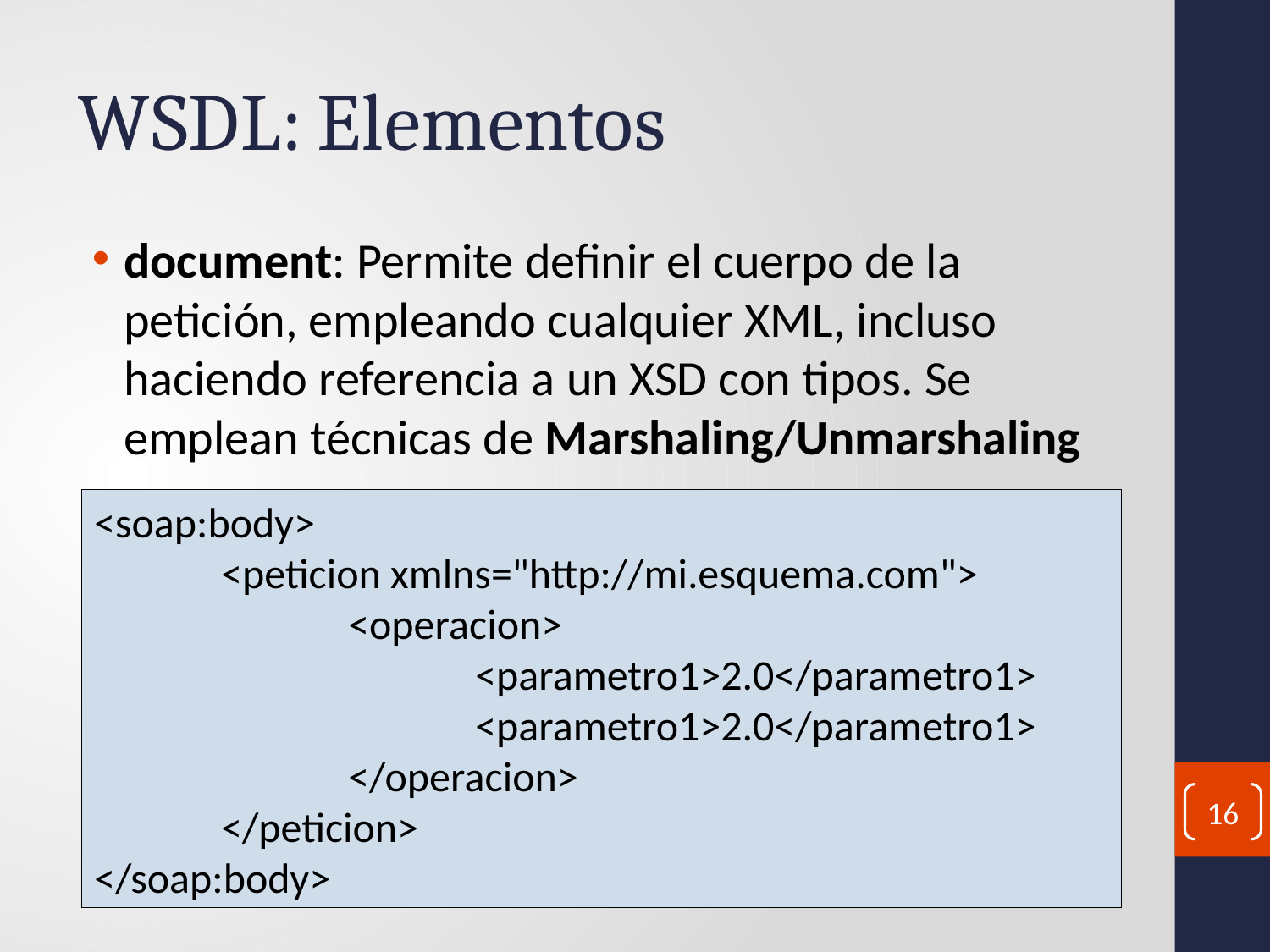

# WSDL: Elementos
document: Permite definir el cuerpo de la petición, empleando cualquier XML, incluso haciendo referencia a un XSD con tipos. Se emplean técnicas de Marshaling/Unmarshaling

<soap:body>
	<peticion xmlns="http://mi.esquema.com">
		<operacion>
			<parametro1>2.0</parametro1>
			<parametro1>2.0</parametro1>
		</operacion>
	</peticion>
</soap:body>
16